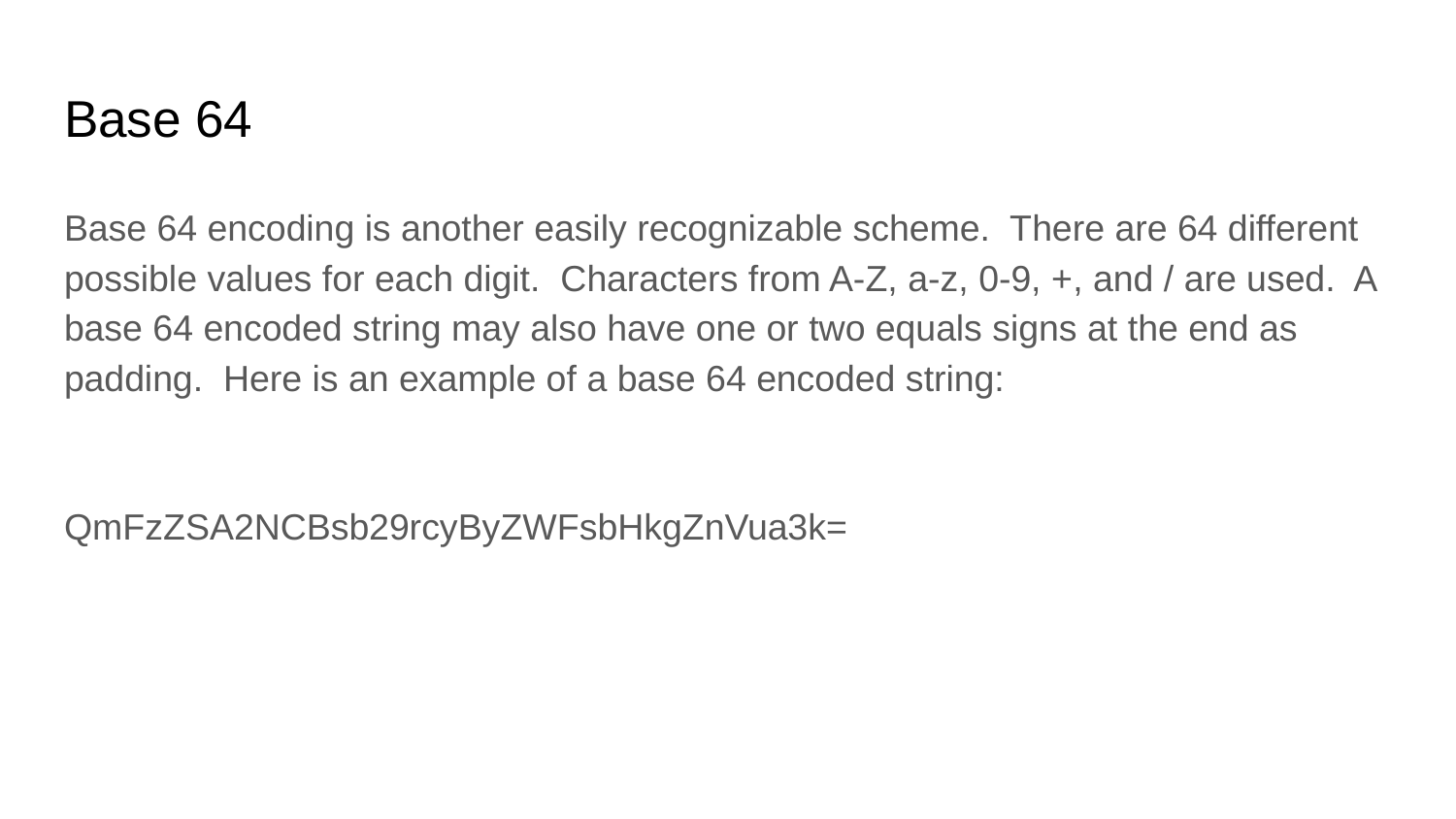

# Base 64
Base 64 encoding is another easily recognizable scheme.  There are 64 different possible values for each digit.  Characters from A-Z, a-z, 0-9, +, and / are used.  A base 64 encoded string may also have one or two equals signs at the end as padding.  Here is an example of a base 64 encoded string:

QmFzZSA2NCBsb29rcyByZWFsbHkgZnVua3k=